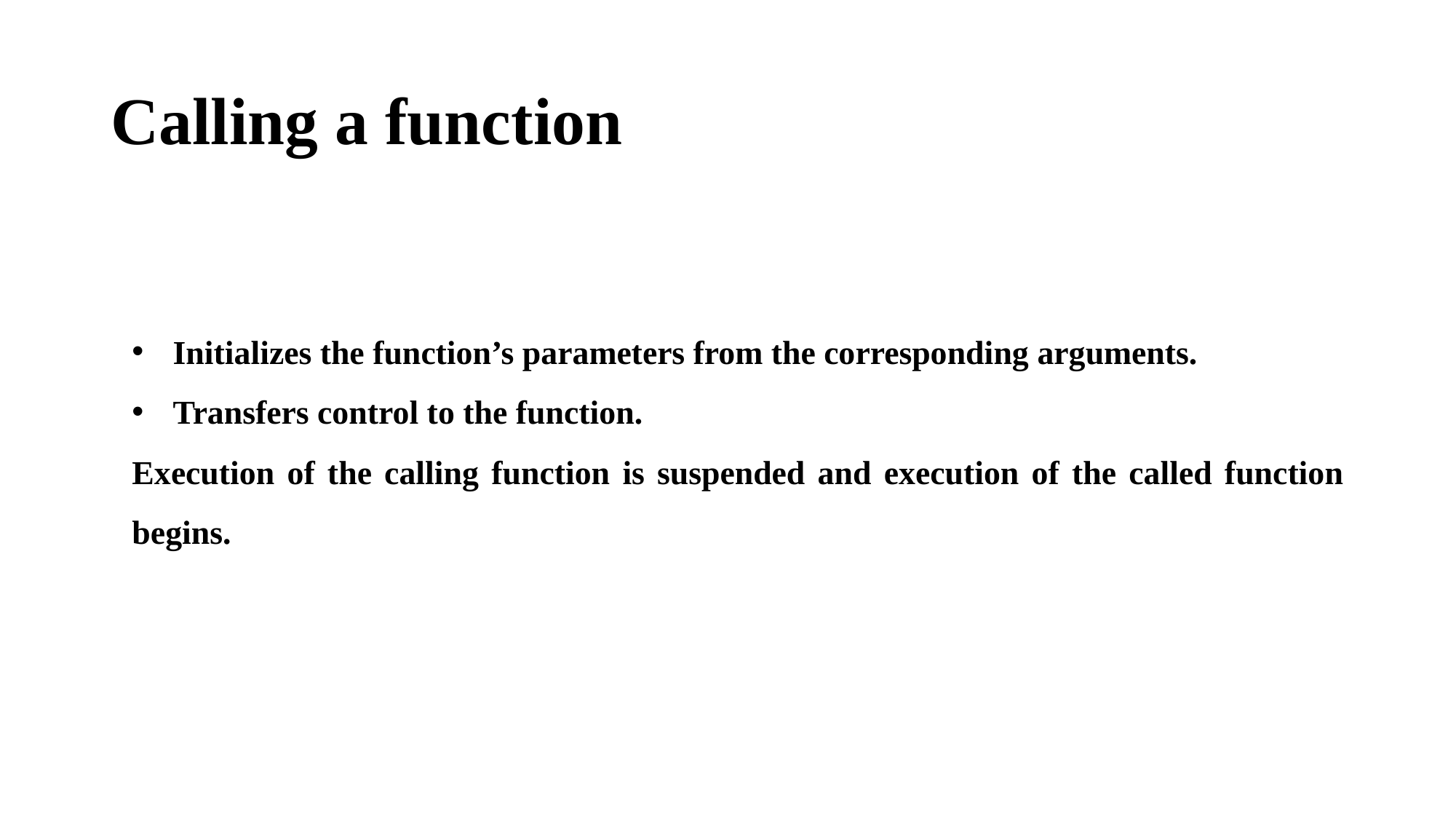

# Calling a function
Initializes the function’s parameters from the corresponding arguments.
Transfers control to the function.
Execution of the calling function is suspended and execution of the called function begins.